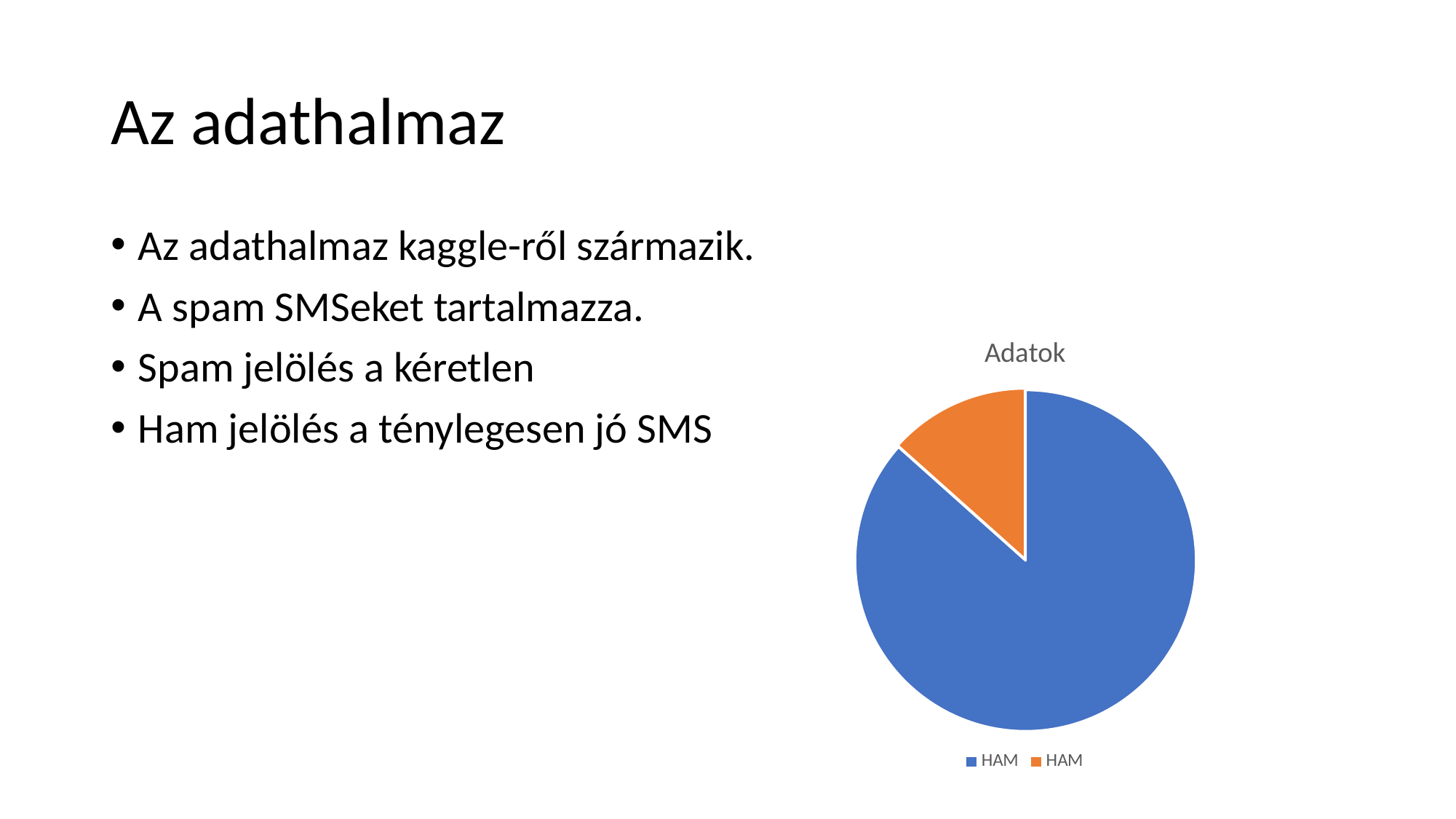

# Az adathalmaz
Az adathalmaz kaggle-ről származik.
A spam SMSeket tartalmazza.
Spam jelölés a kéretlen
Ham jelölés a ténylegesen jó SMS

### Chart:

| Category | Adatok |
|---|---|
| HAM | 4827.0 |
| HAM | 747.0 |